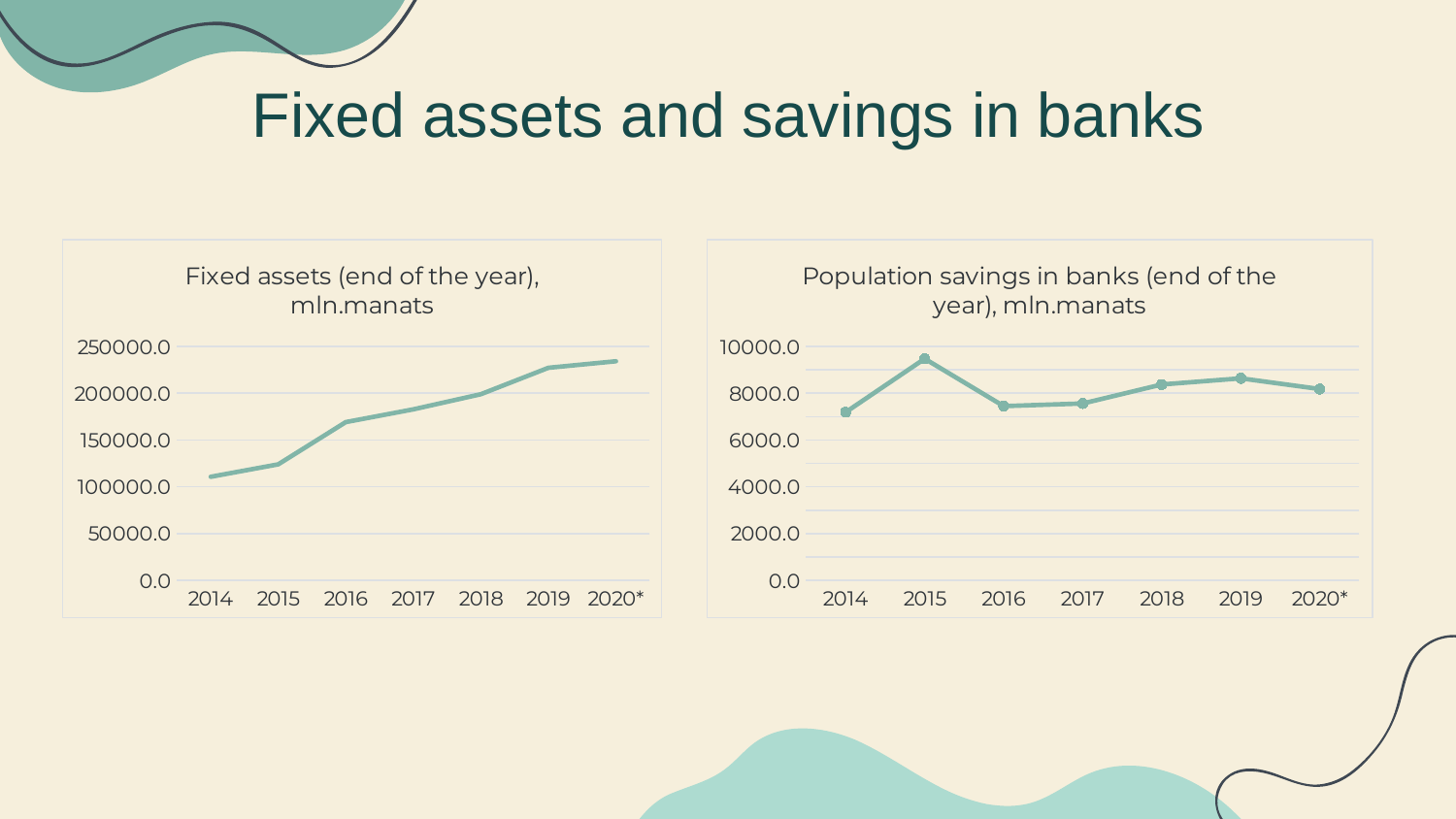

Fixed assets and savings in banks

### Chart:

| Category | Fixed assets (end of the year), mln.manats |
|---|---|
| 2014 | 110677.9 |
| 2015 | 124008.4 |
| 2016 | 169120.3 |
| 2017 | 182788.5 |
| 2018 | 198970.4 |
| 2019 | 227220.6 |
| 2020* | 234159.2 |

### Chart:

| Category | Population savings in banks (end of the year), mln.manats |
|---|---|
| 2014 | 7188.4 |
| 2015 | 9473.9 |
| 2016 | 7448.7 |
| 2017 | 7561.2 |
| 2018 | 8375.4 |
| 2019 | 8637.9 |
| 2020* | 8177.9 |